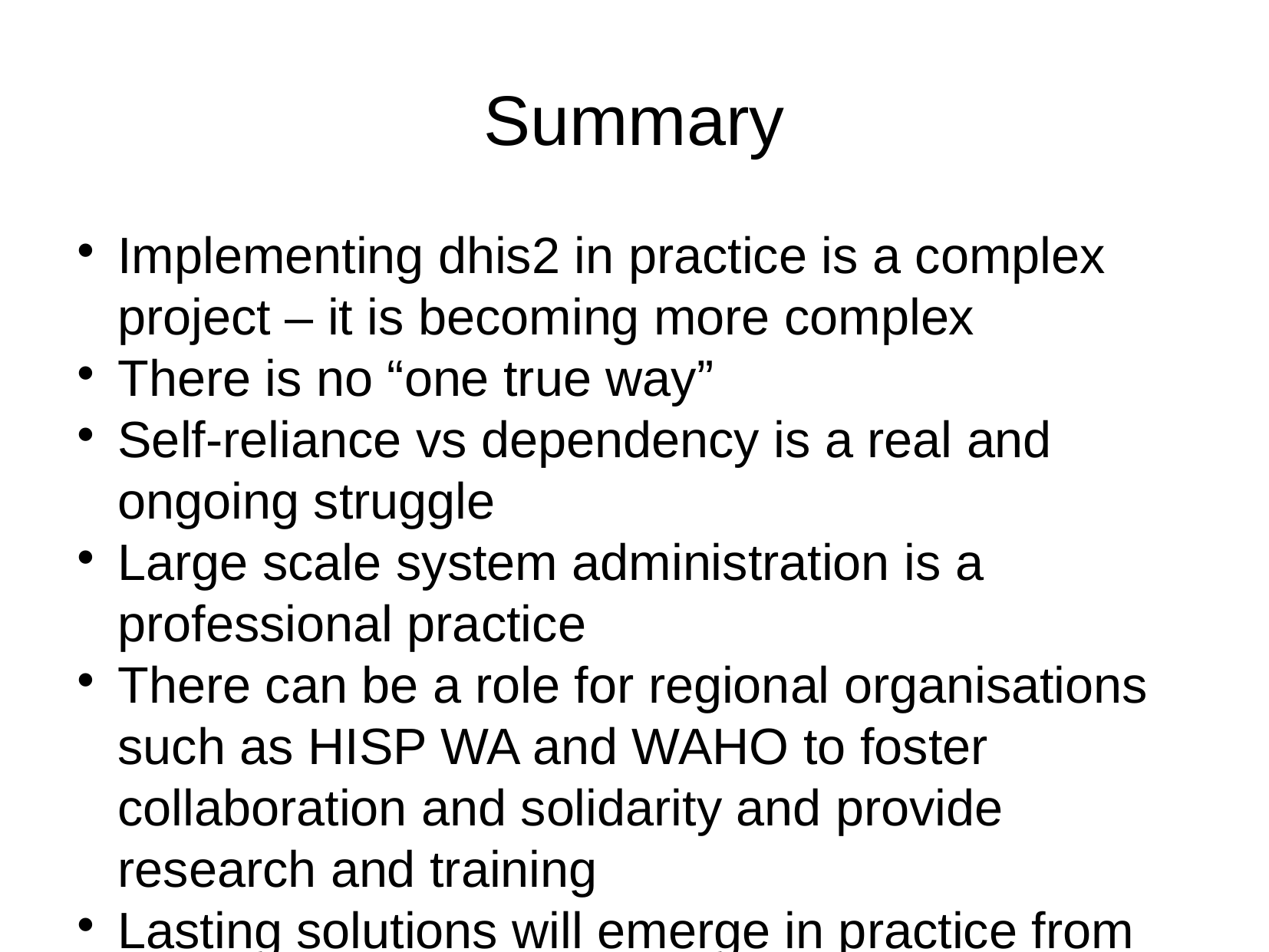

Summary
Implementing dhis2 in practice is a complex project – it is becoming more complex
There is no “one true way”
Self-reliance vs dependency is a real and ongoing struggle
Large scale system administration is a professional practice
There can be a role for regional organisations such as HISP WA and WAHO to foster collaboration and solidarity and provide research and training
Lasting solutions will emerge in practice from real (shared) experience – not from Oslo, Washington or Dublin :-)